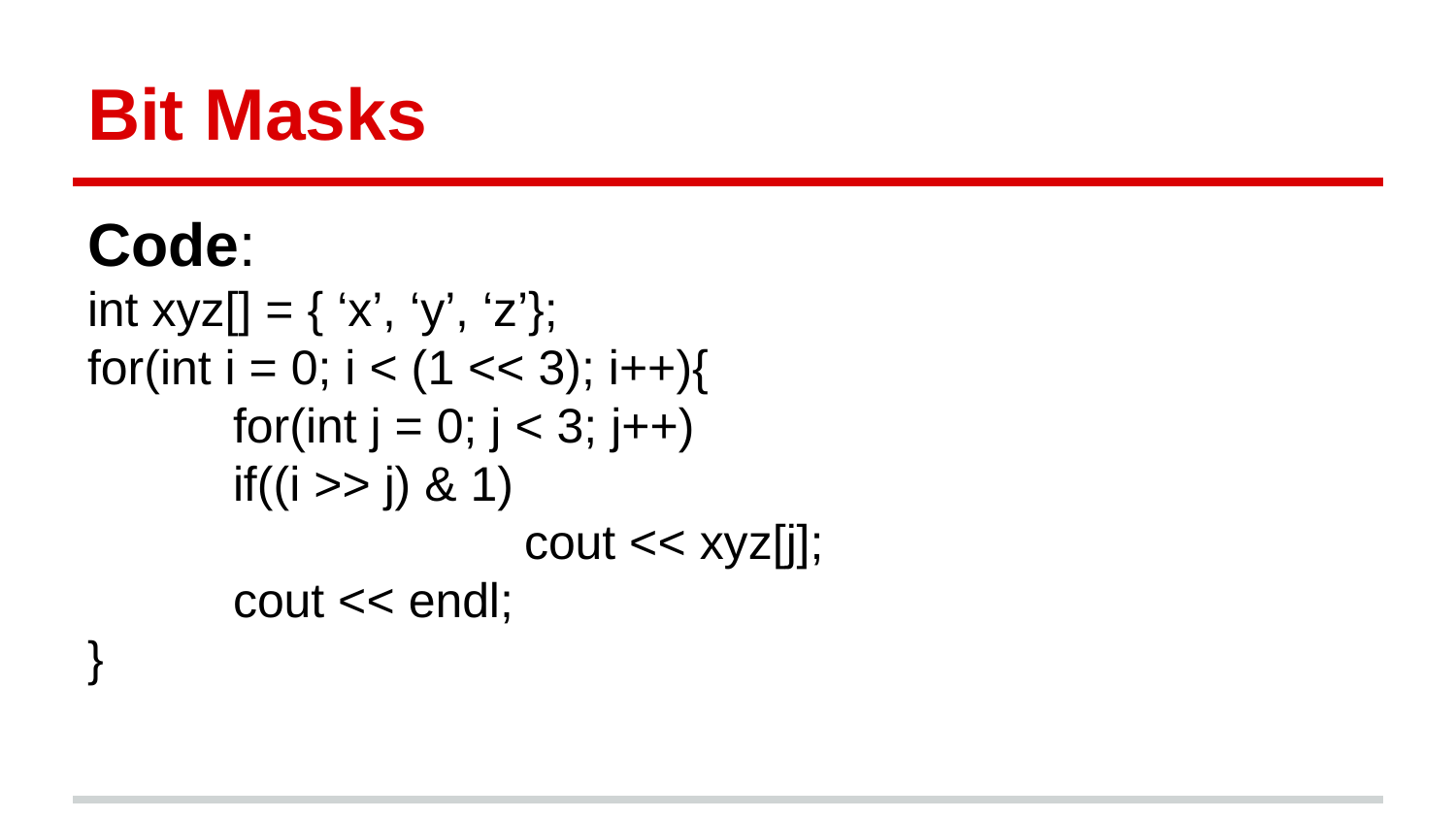

# Bit Masks
Code:
int xyz[] = { ‘x’, ‘y’, ‘z’};
for(int i = 0; i < (1 << 3); i++){
	for(int j = 0; j < 3; j++)
if((i >> j) & 1)
			cout << xyz[j];
	cout << endl;
}